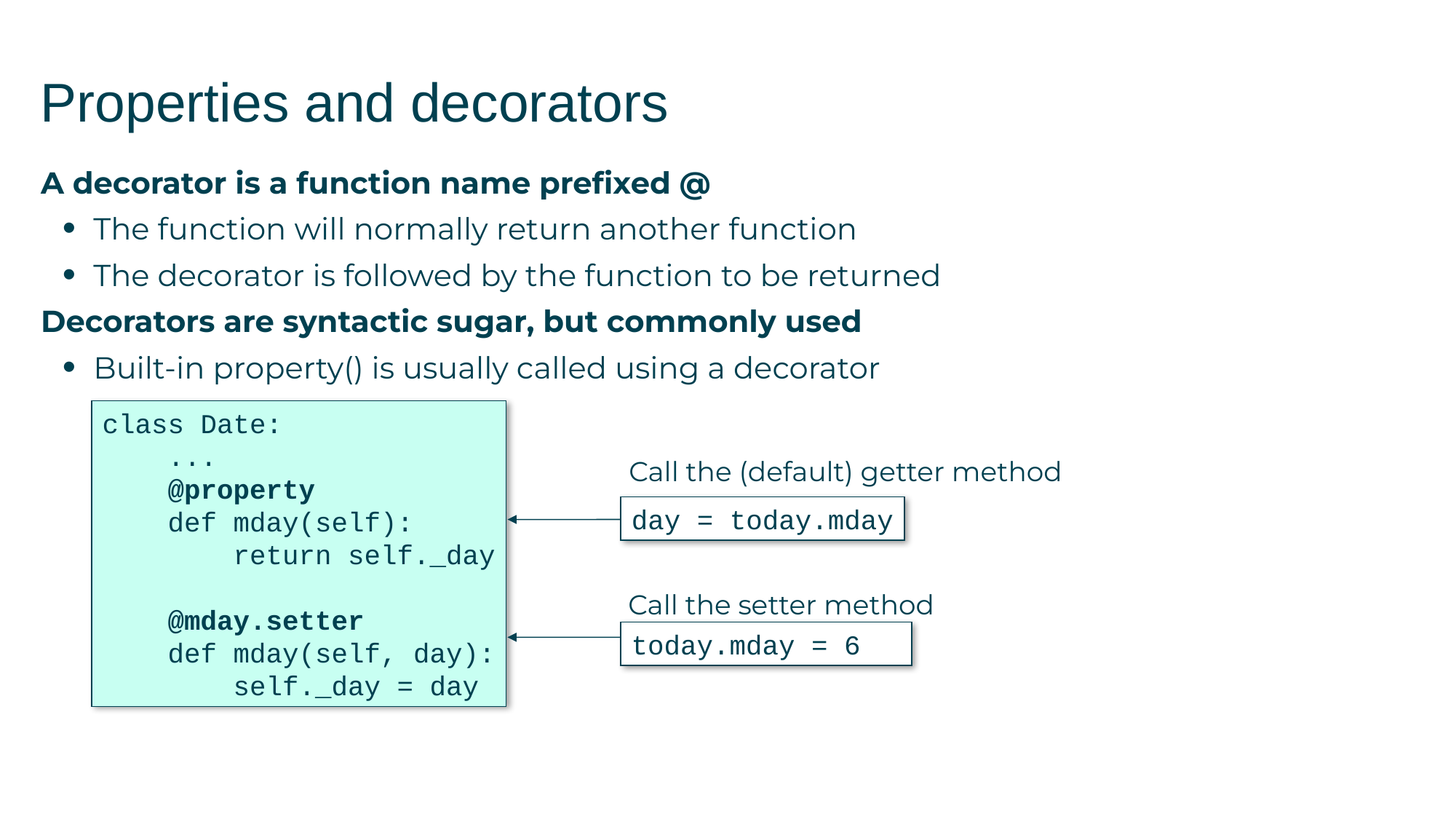

# Properties and decorators
A decorator is a function name prefixed @
The function will normally return another function
The decorator is followed by the function to be returned
Decorators are syntactic sugar, but commonly used
Built-in property() is usually called using a decorator

class Date:
    ...
    @property
    def mday(self):
        return self._day

    @mday.setter
    def mday(self, day):
        self._day = day
Call the (default) getter method
day = today.mday

Call the setter method
today.mday = 6